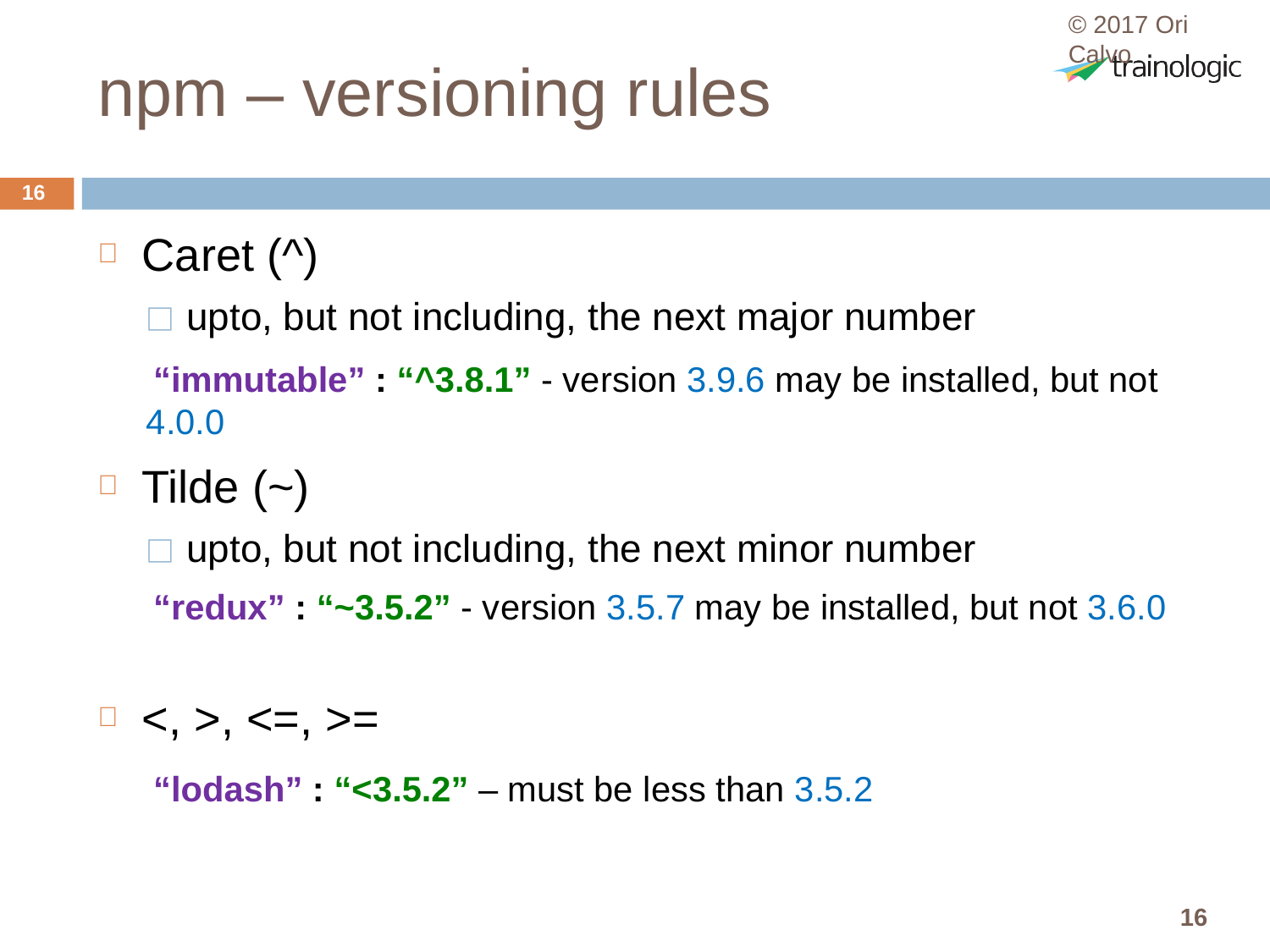

© 2017 Ori Calvo
# npm – versioning rules
16
Caret (^)
upto, but not including, the next major number

 “immutable” : “^3.8.1” - version 3.9.6 may be installed, but not 4.0.0

Tilde (~)
upto, but not including, the next minor number

 “redux” : “~3.5.2” - version 3.5.7 may be installed, but not 3.6.0

<, >, <=, >=

 “lodash” : “<3.5.2” – must be less than 3.5.2
16